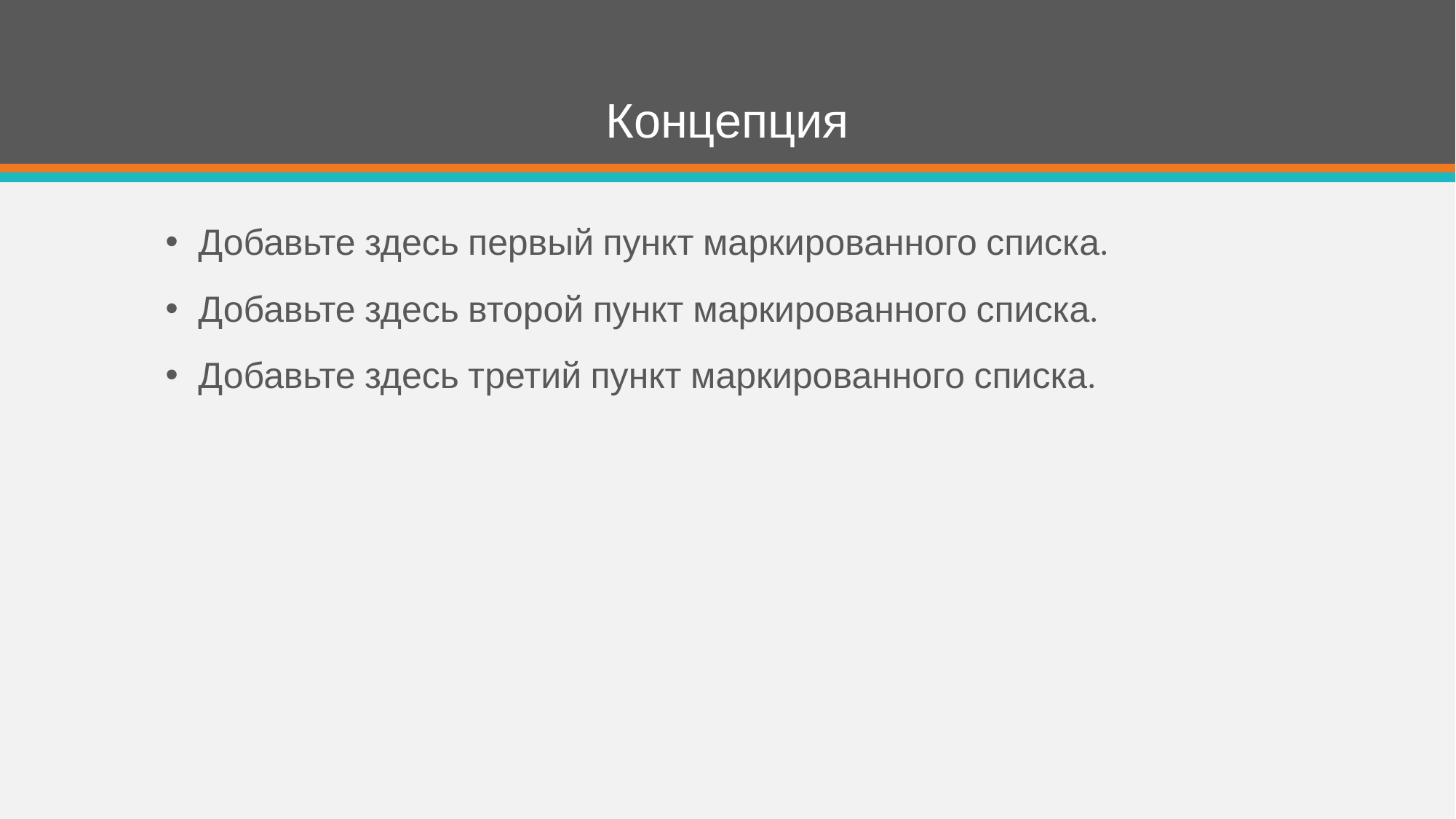

# Концепция
Добавьте здесь первый пункт маркированного списка.
Добавьте здесь второй пункт маркированного списка.
Добавьте здесь третий пункт маркированного списка.